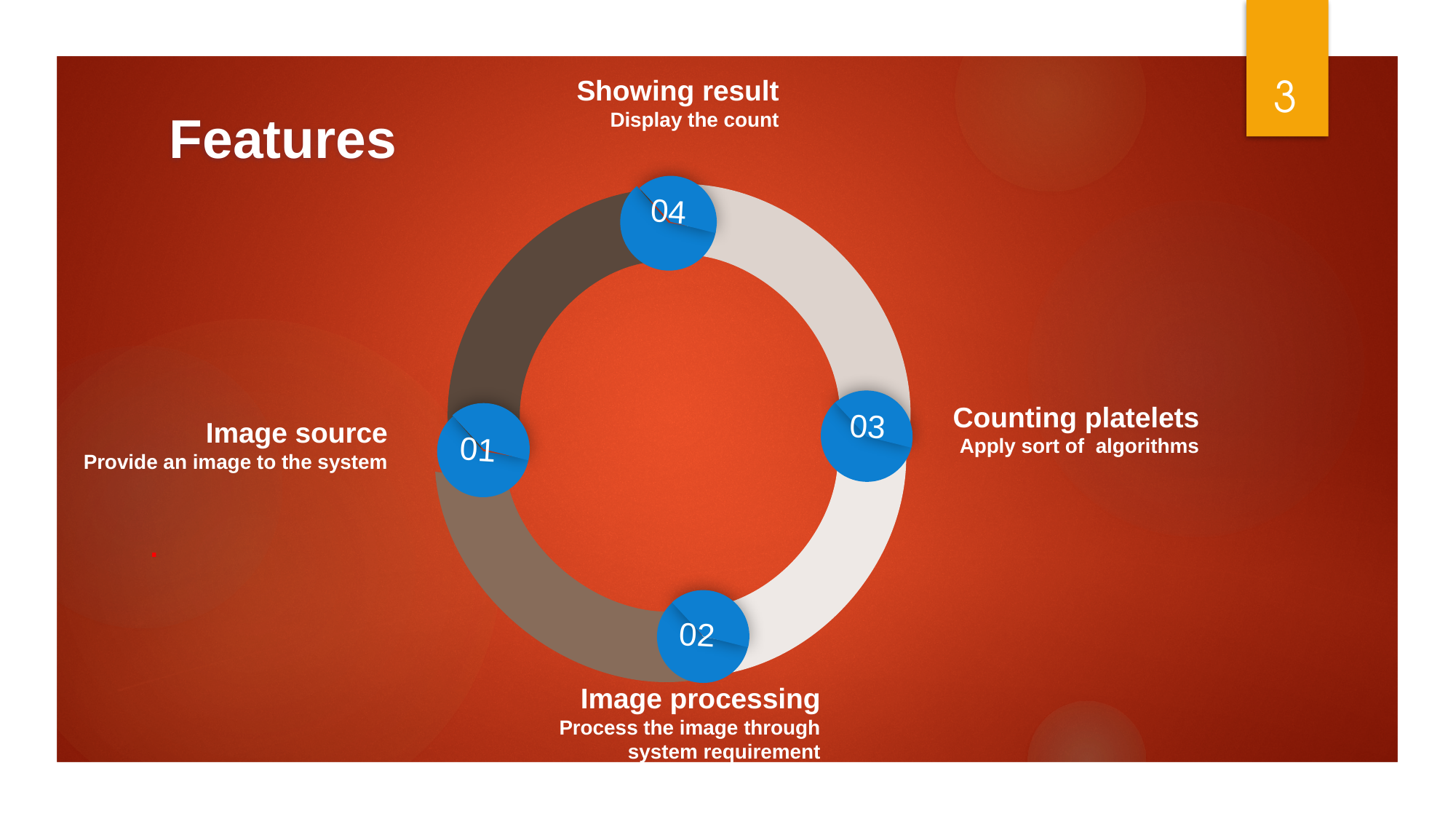

Showing result
Display the count
3
Features

04
# .

Counting platelets
Apply sort of  algorithms
Image source
Provide an image to the system

03

01

02
Image processing
Process the image through system requirement